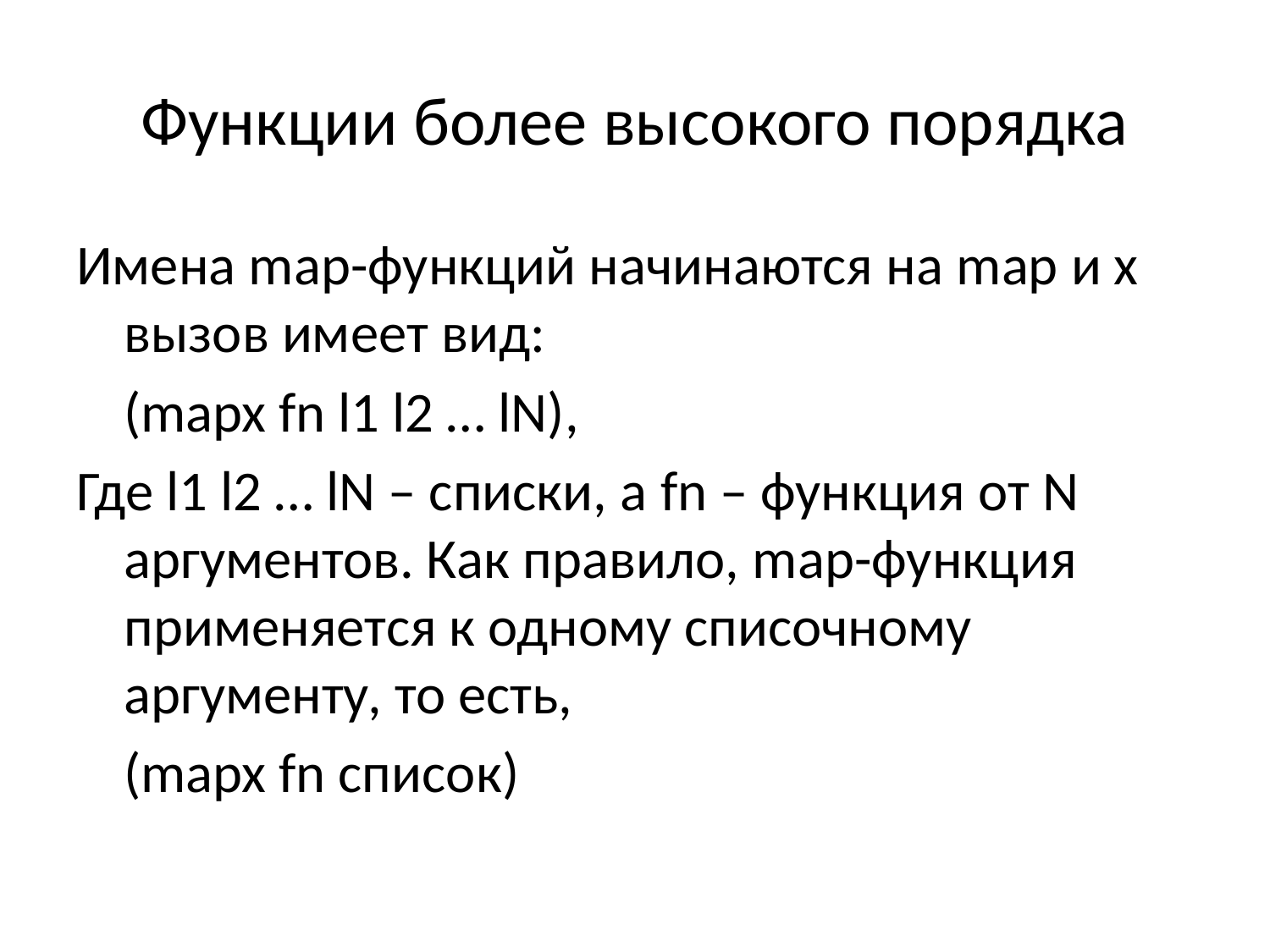

# Функции более высокого порядка
Имена map-функций начинаются на map и х вызов имеет вид:
	(mapx fn l1 l2 … lN),
Где l1 l2 … lN – списки, а fn – функция от N аргументов. Как правило, map-функция применяется к одному списочному аргументу, то есть,
	(mapx fn список)